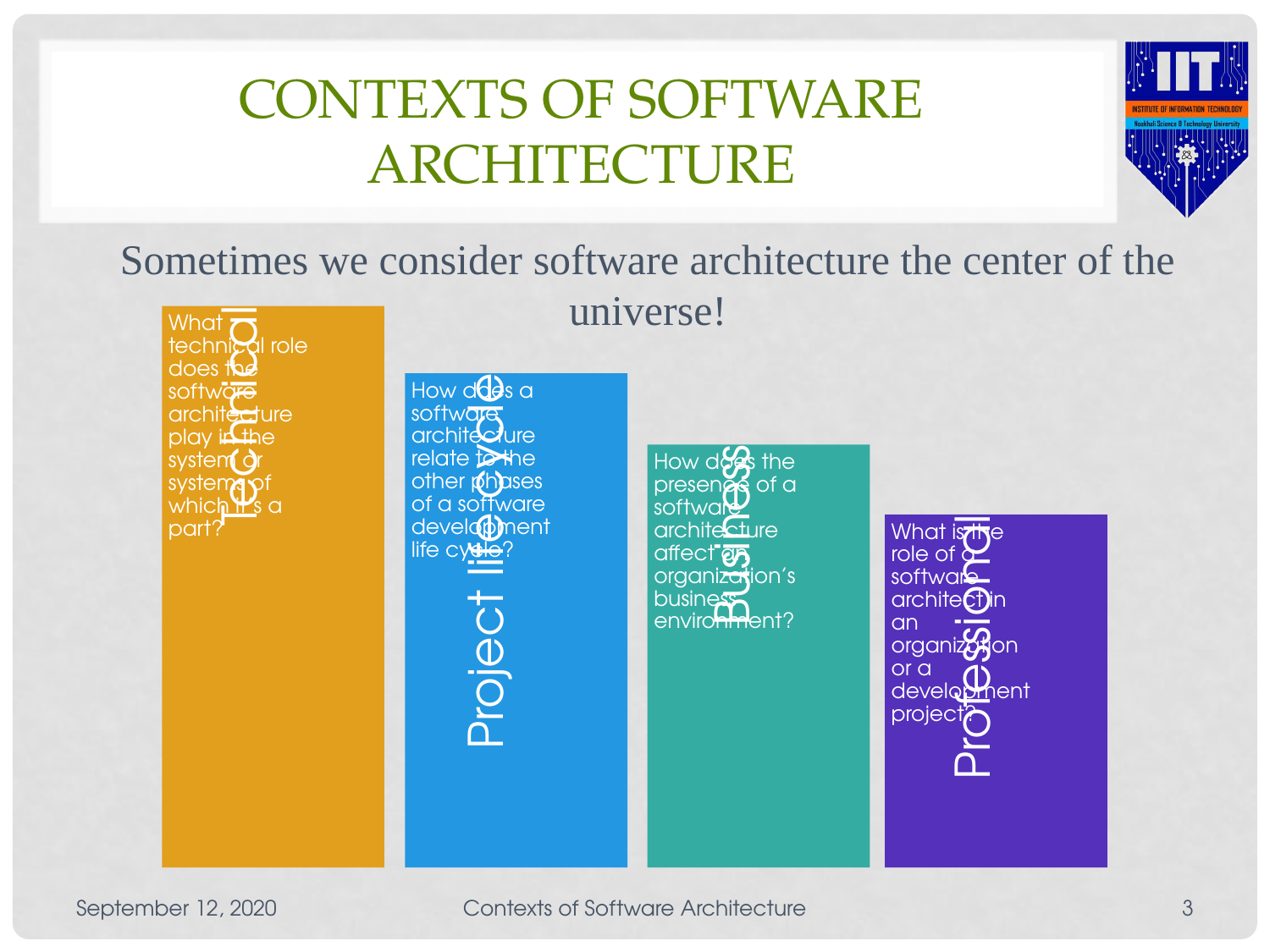

# Contexts of Software Architecture
Sometimes we consider software architecture the center of the universe!
Business
Project life cycle
Professional
Technical
What technical role does the software architecture play in the system or systems of which it’s a part?
How does a software architecture relate to the other phases of a software development life cycle?
How does the presence of a software architecture affect an organization’s business environment?
What is the role of a software architect in an organization or a development project?
September 12, 2020
Contexts of Software Architecture
3